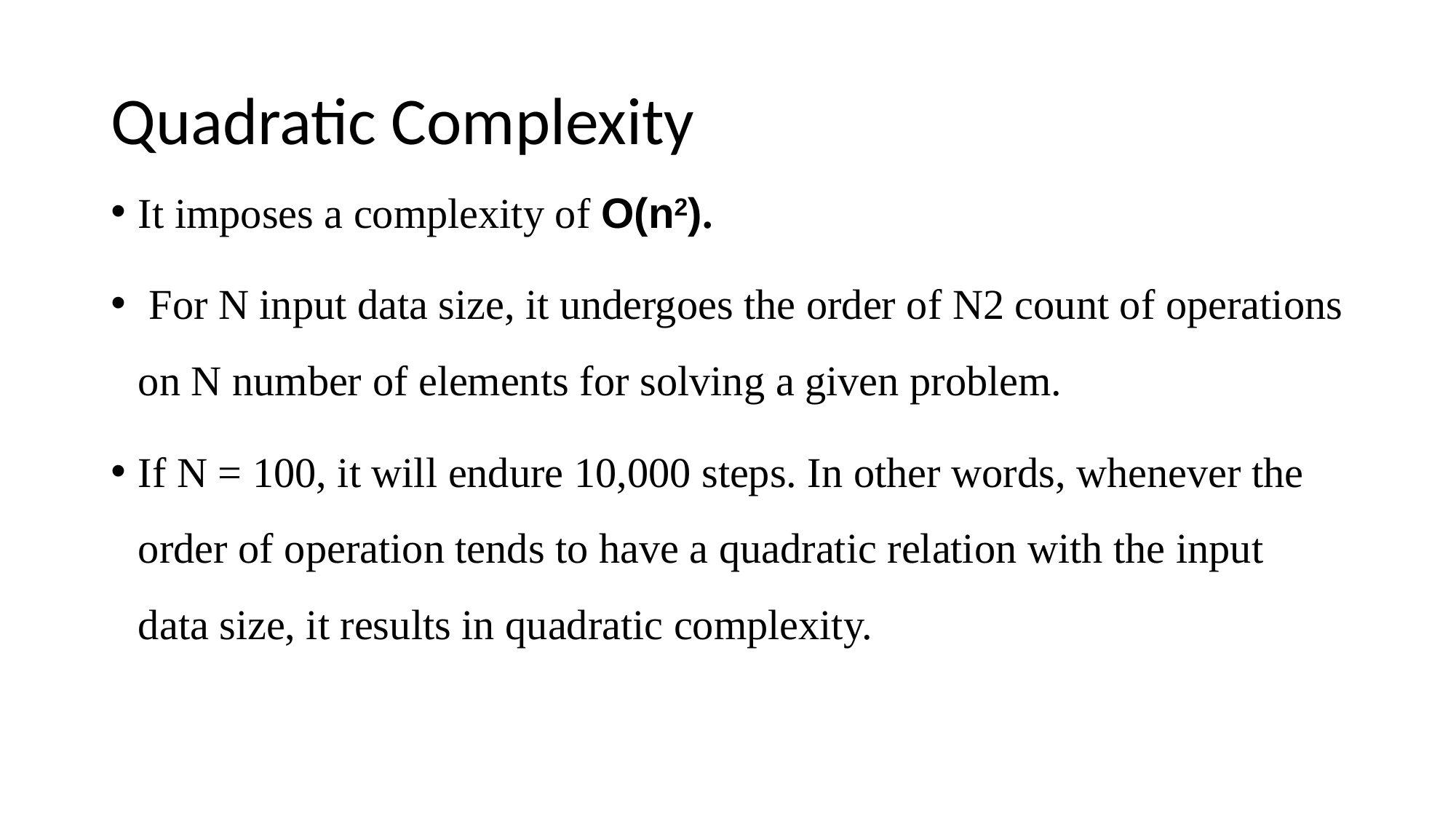

# Quadratic Complexity
It imposes a complexity of O(n2).
 For N input data size, it undergoes the order of N2 count of operations on N number of elements for solving a given problem.
If N = 100, it will endure 10,000 steps. In other words, whenever the order of operation tends to have a quadratic relation with the input data size, it results in quadratic complexity.